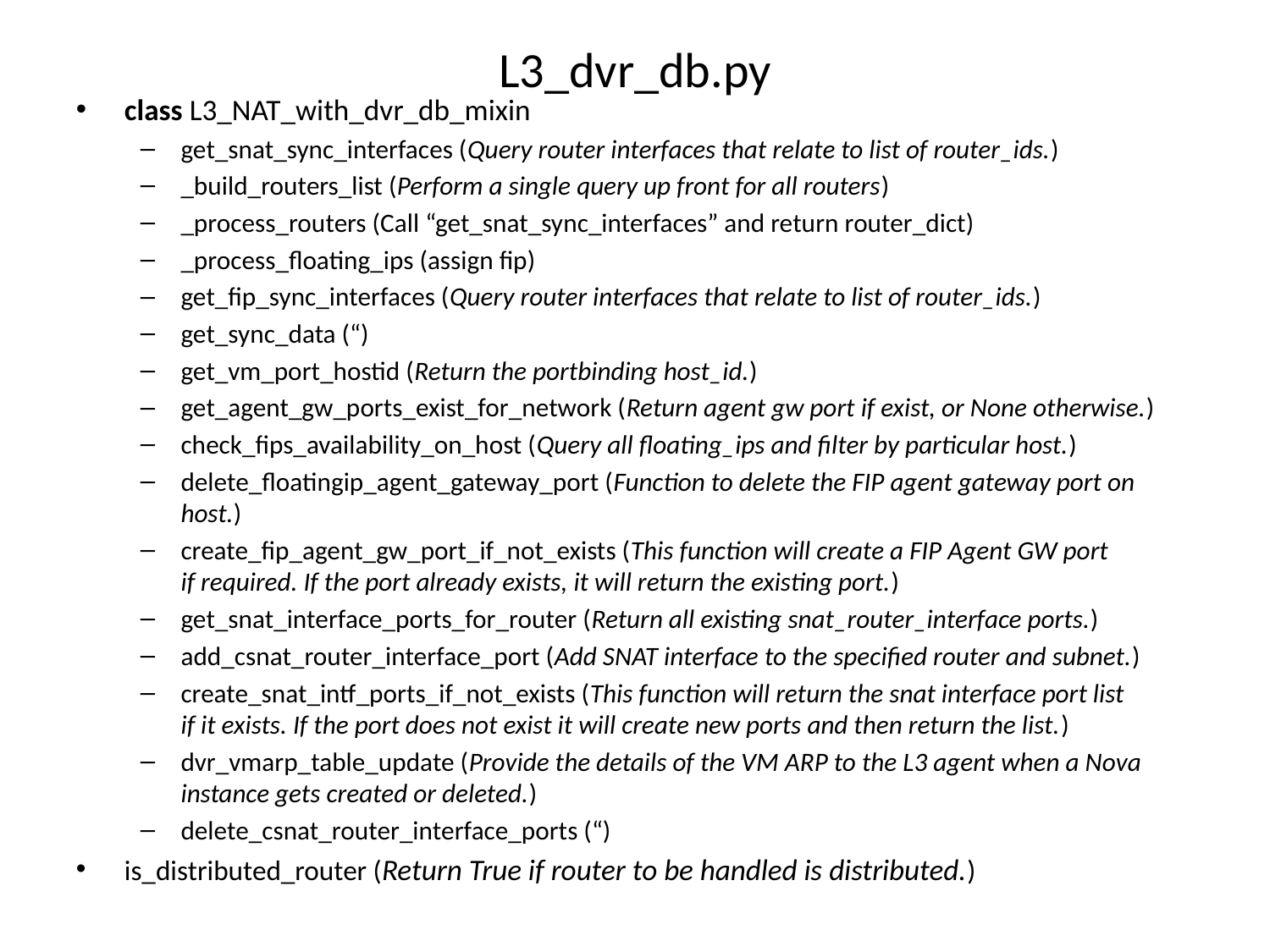

L3_dvr_db.py
class L3_NAT_with_dvr_db_mixin
get_snat_sync_interfaces (Query router interfaces that relate to list of router_ids.)
_build_routers_list (Perform a single query up front for all routers)
_process_routers (Call “get_snat_sync_interfaces” and return router_dict)
_process_floating_ips (assign fip)
get_fip_sync_interfaces (Query router interfaces that relate to list of router_ids.)
get_sync_data (“)
get_vm_port_hostid (Return the portbinding host_id.)
get_agent_gw_ports_exist_for_network (Return agent gw port if exist, or None otherwise.)
check_fips_availability_on_host (Query all floating_ips and filter by particular host.)
delete_floatingip_agent_gateway_port (Function to delete the FIP agent gateway port on host.)
create_fip_agent_gw_port_if_not_exists (This function will create a FIP Agent GW port
if required. If the port already exists, it will return the existing port.)
get_snat_interface_ports_for_router (Return all existing snat_router_interface ports.)
add_csnat_router_interface_port (Add SNAT interface to the specified router and subnet.)
create_snat_intf_ports_if_not_exists (This function will return the snat interface port list
if it exists. If the port does not exist it will create new ports and then return the list.)
dvr_vmarp_table_update (Provide the details of the VM ARP to the L3 agent when a Nova instance gets created or deleted.)
delete_csnat_router_interface_ports (“)
is_distributed_router (Return True if router to be handled is distributed.)